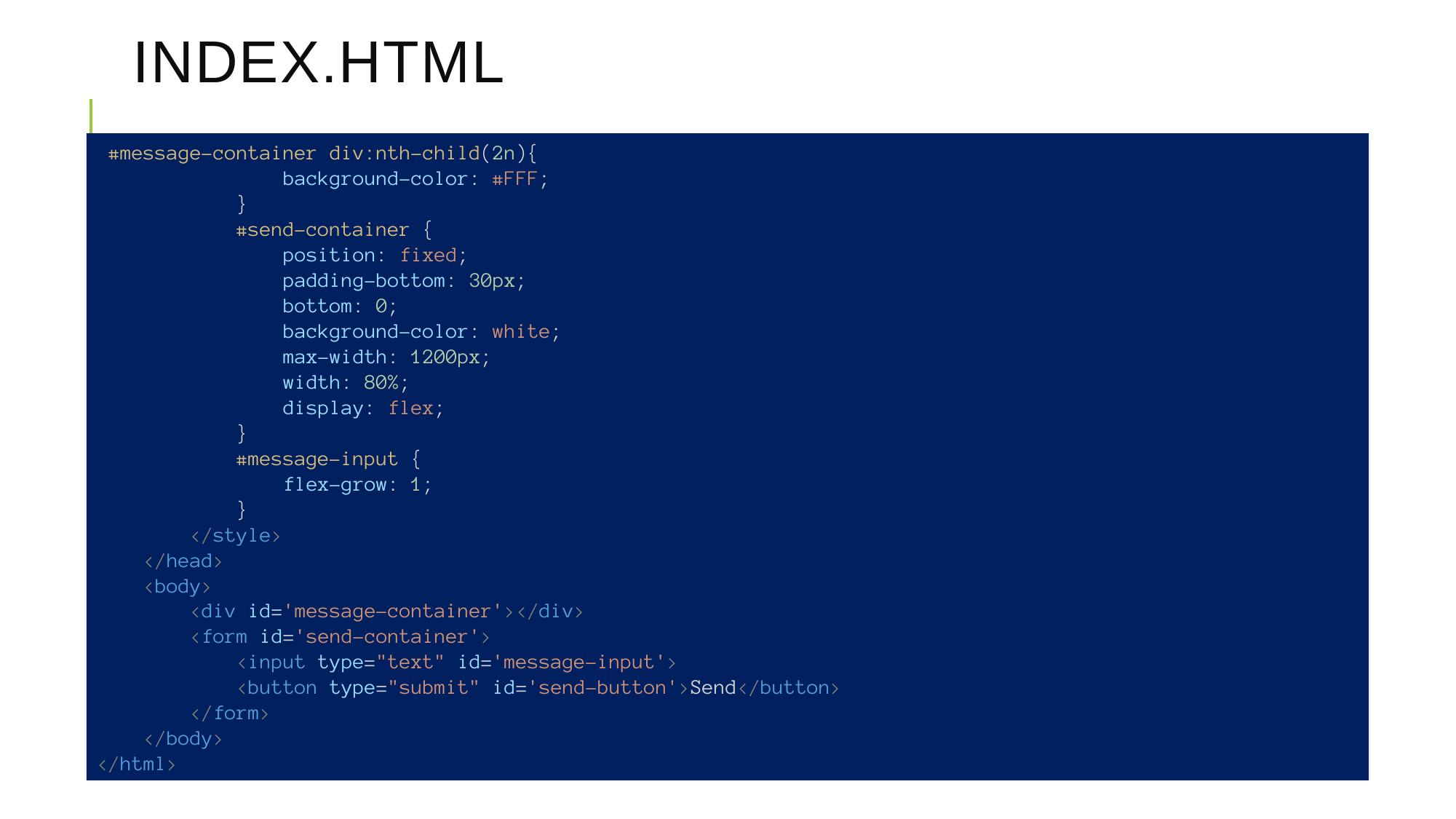

# Index.html
 #message-container div:nth-child(2n){
                background-color: #FFF;
            }
            #send-container {
                position: fixed;
                padding-bottom: 30px;
                bottom: 0;
                background-color: white;
                max-width: 1200px;
                width: 80%;
                display: flex;
            }
            #message-input {
                flex-grow: 1;
            }
        </style>
    </head>
    <body>
        <div id='message-container'></div>
        <form id='send-container'>
            <input type="text" id='message-input'>
            <button type="submit" id='send-button'>Send</button>
        </form>
    </body>
</html>